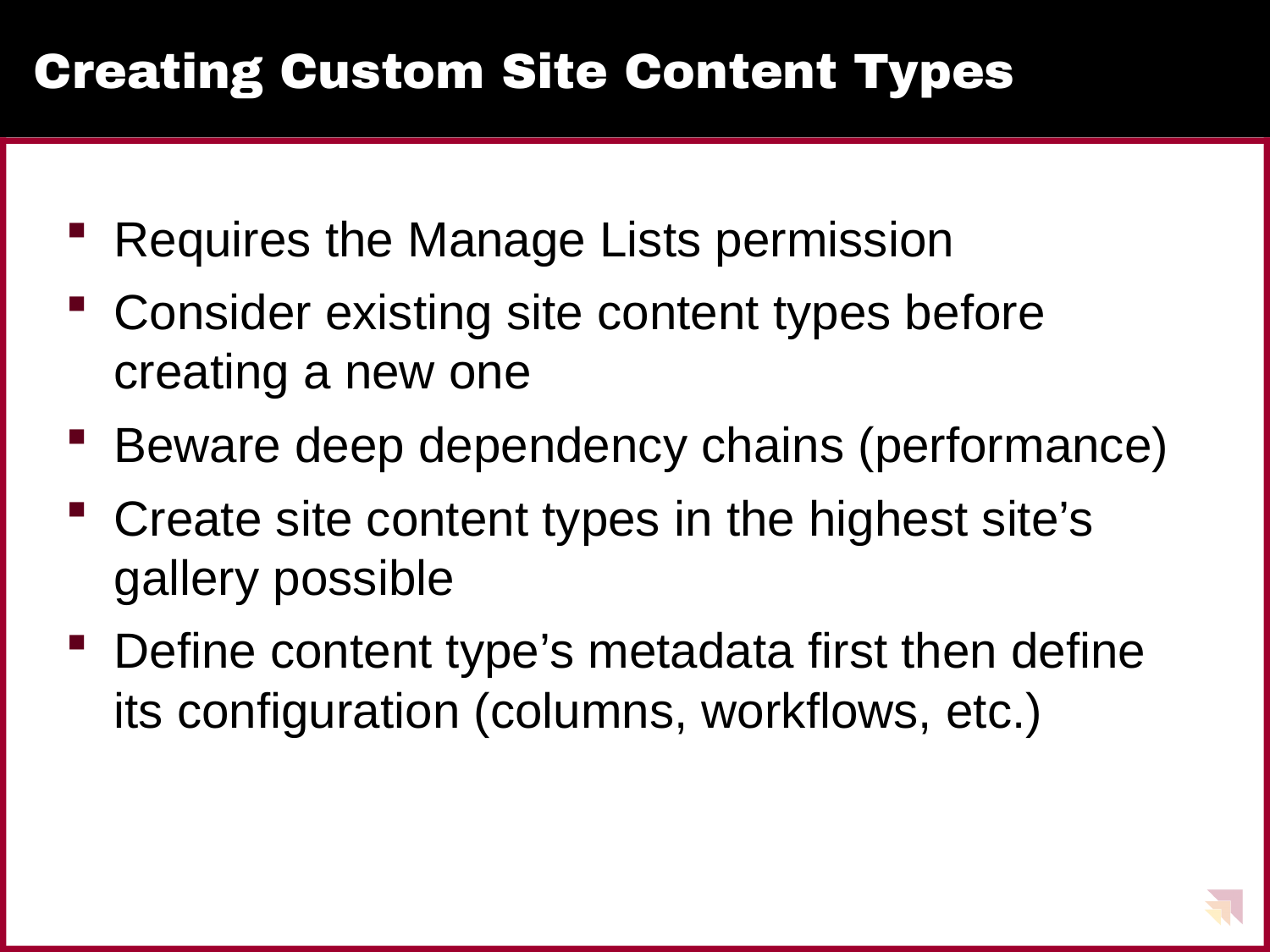

# Creating Custom Site Content Types
Requires the Manage Lists permission
Consider existing site content types before creating a new one
Beware deep dependency chains (performance)
Create site content types in the highest site’s gallery possible
Define content type’s metadata first then define its configuration (columns, workflows, etc.)